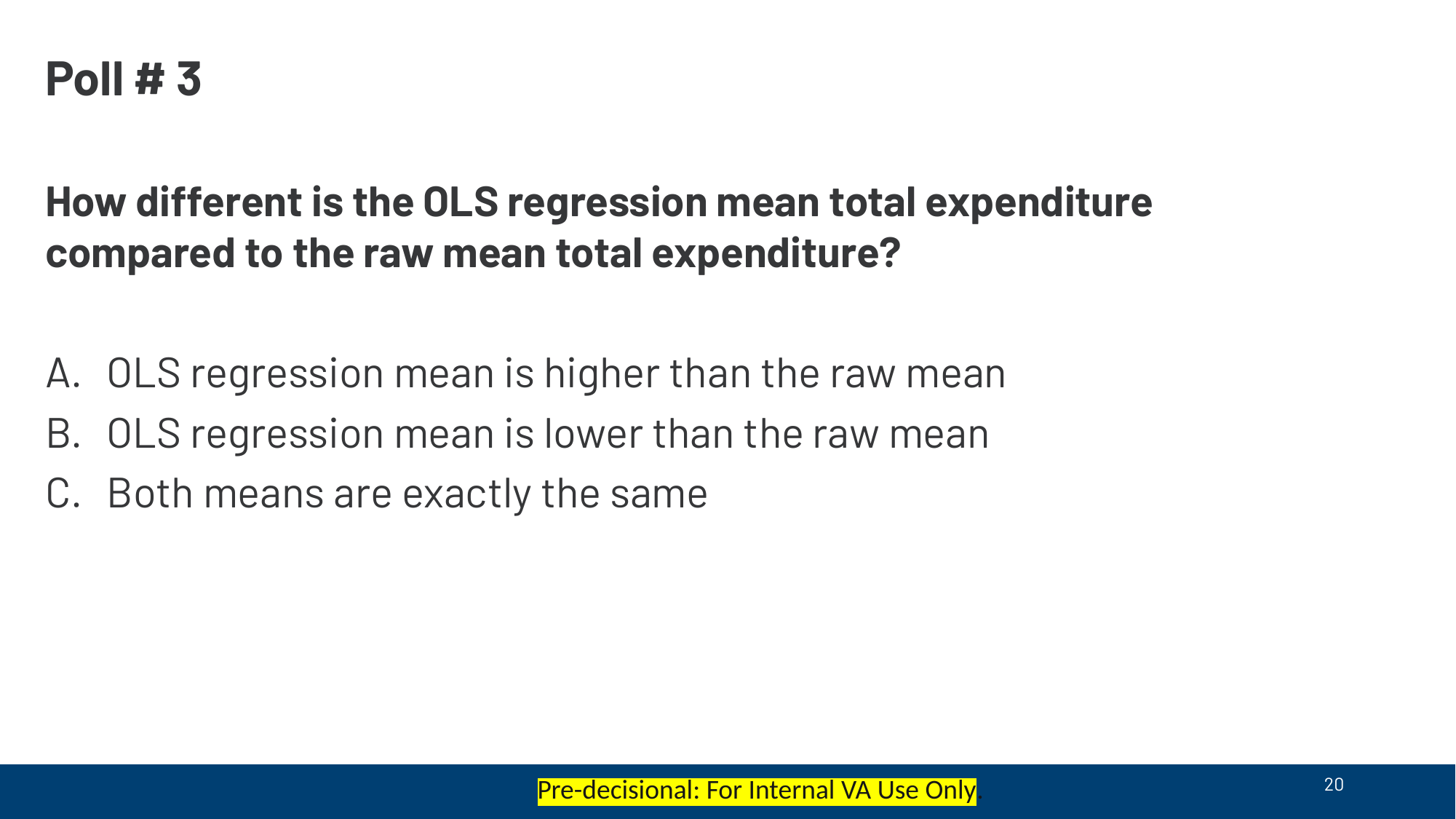

# Poll # 3
How different is the OLS regression mean total expenditure compared to the raw mean total expenditure?

OLS regression mean is higher than the raw mean
OLS regression mean is lower than the raw mean
Both means are exactly the same
20
Pre-decisional: For Internal VA Use Only.